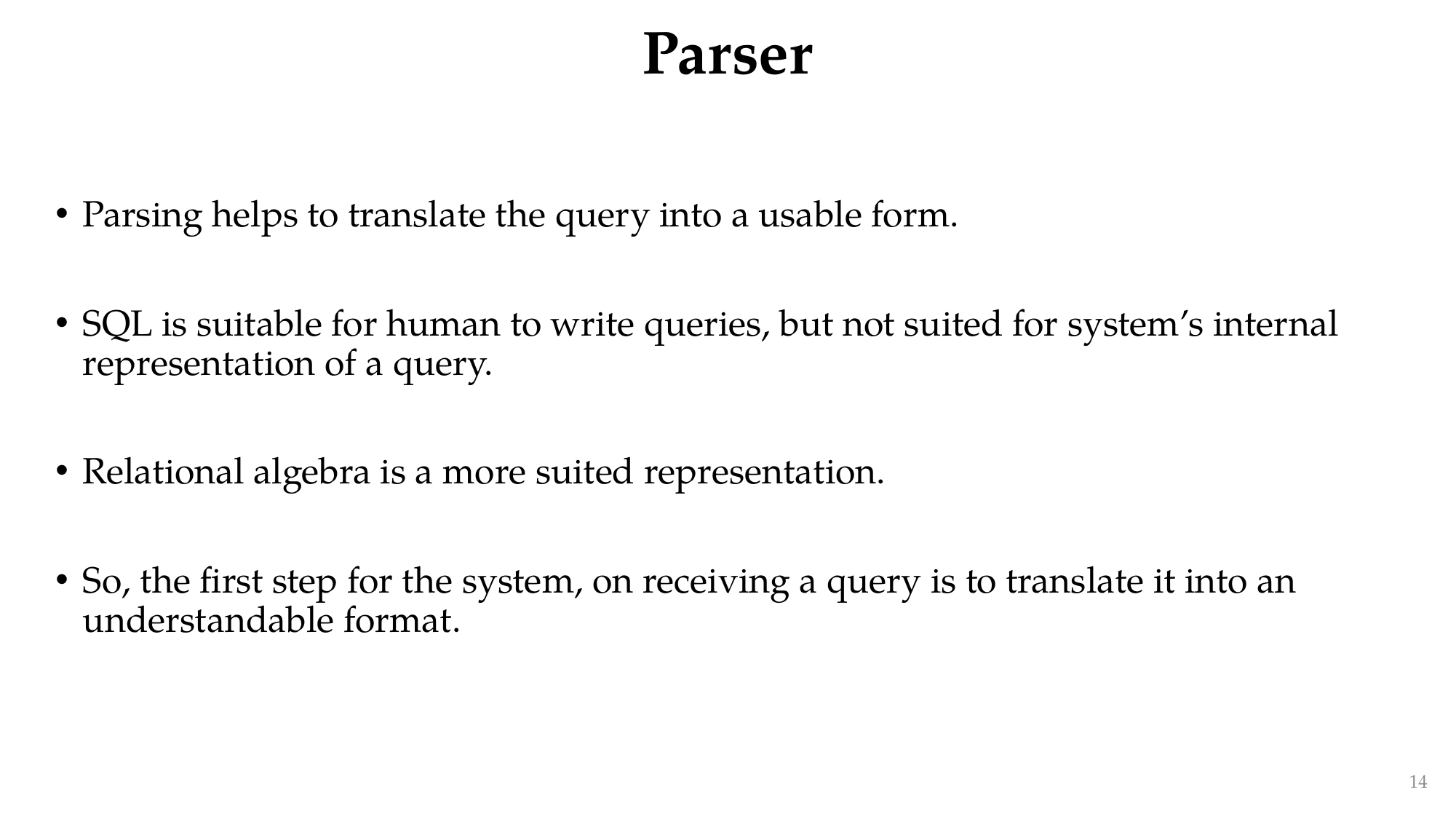

# Parser
Parsing helps to translate the query into a usable form.

SQL is suitable for human to write queries, but not suited for system’s internal representation of a query.

Relational algebra is a more suited representation.

So, the first step for the system, on receiving a query is to translate it into an understandable format.
14